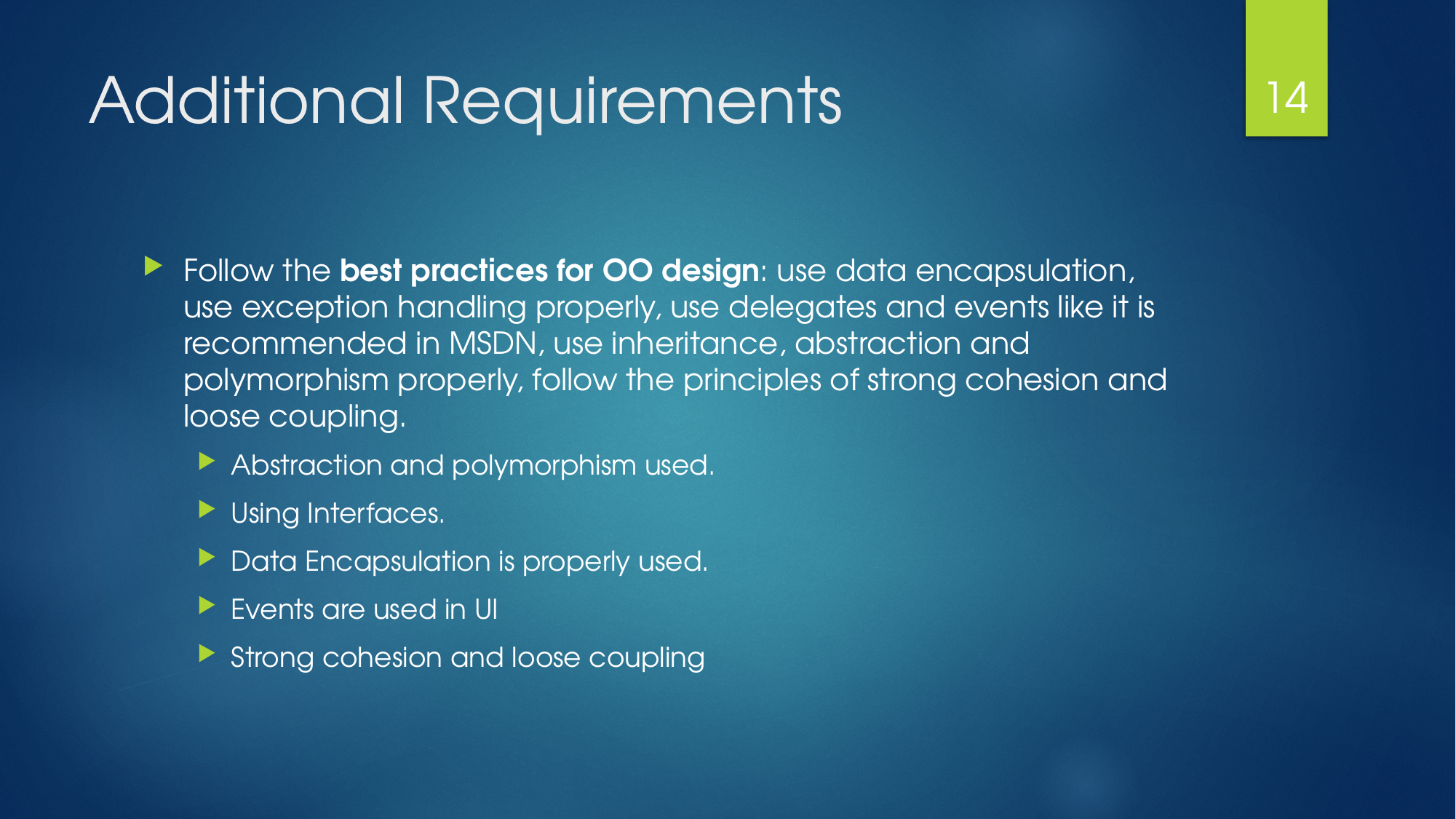

14
# Additional Requirements
Follow the best practices for OO design: use data encapsulation, use exception handling properly, use delegates and events like it is recommended in MSDN, use inheritance, abstraction and polymorphism properly, follow the principles of strong cohesion and loose coupling.
Abstraction and polymorphism used.
Using Interfaces.
Data Encapsulation is properly used.
Events are used in UI
Strong cohesion and loose coupling